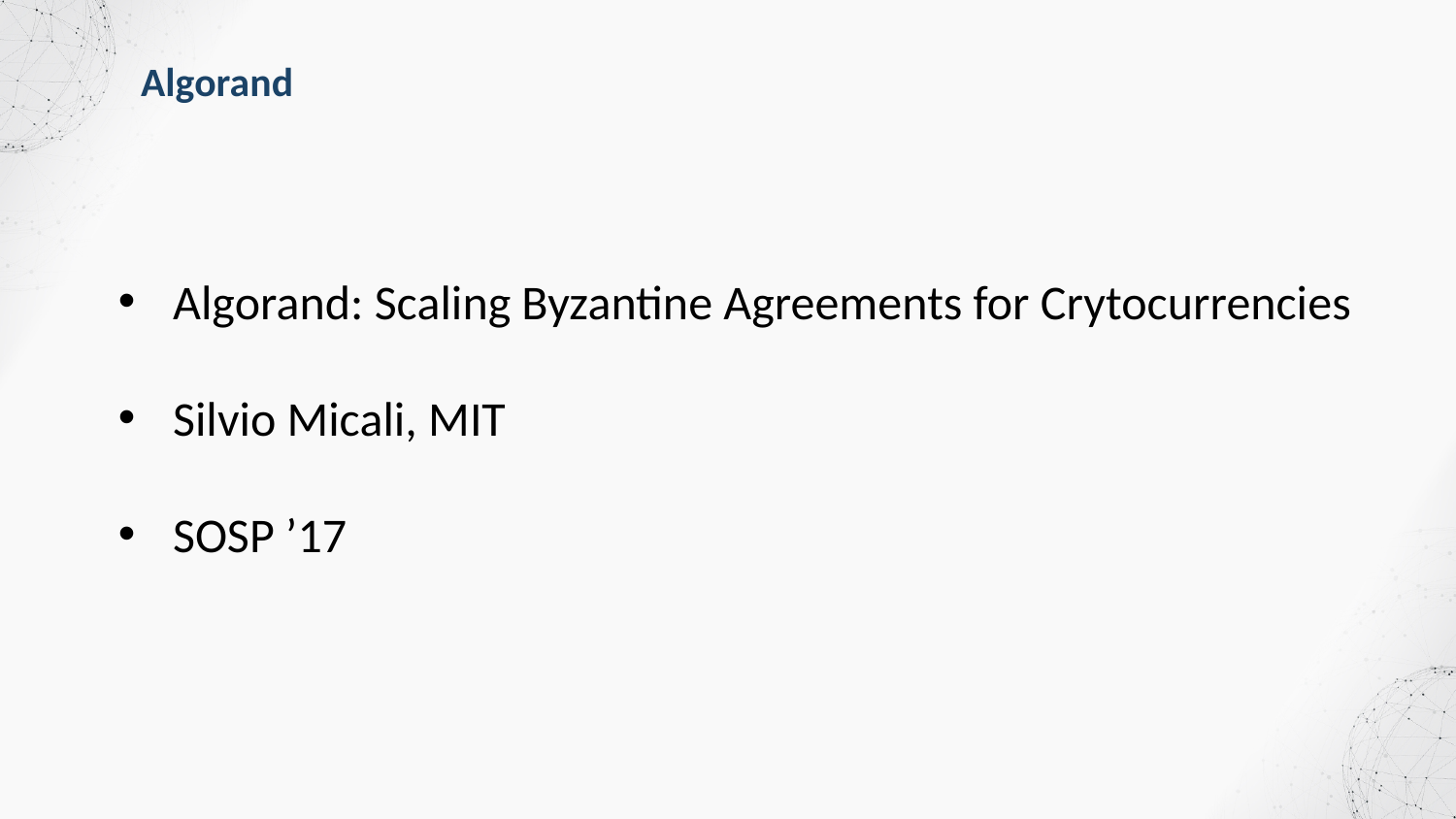

Algorand
Algorand: Scaling Byzantine Agreements for Crytocurrencies

Silvio Micali, MIT

SOSP ’17